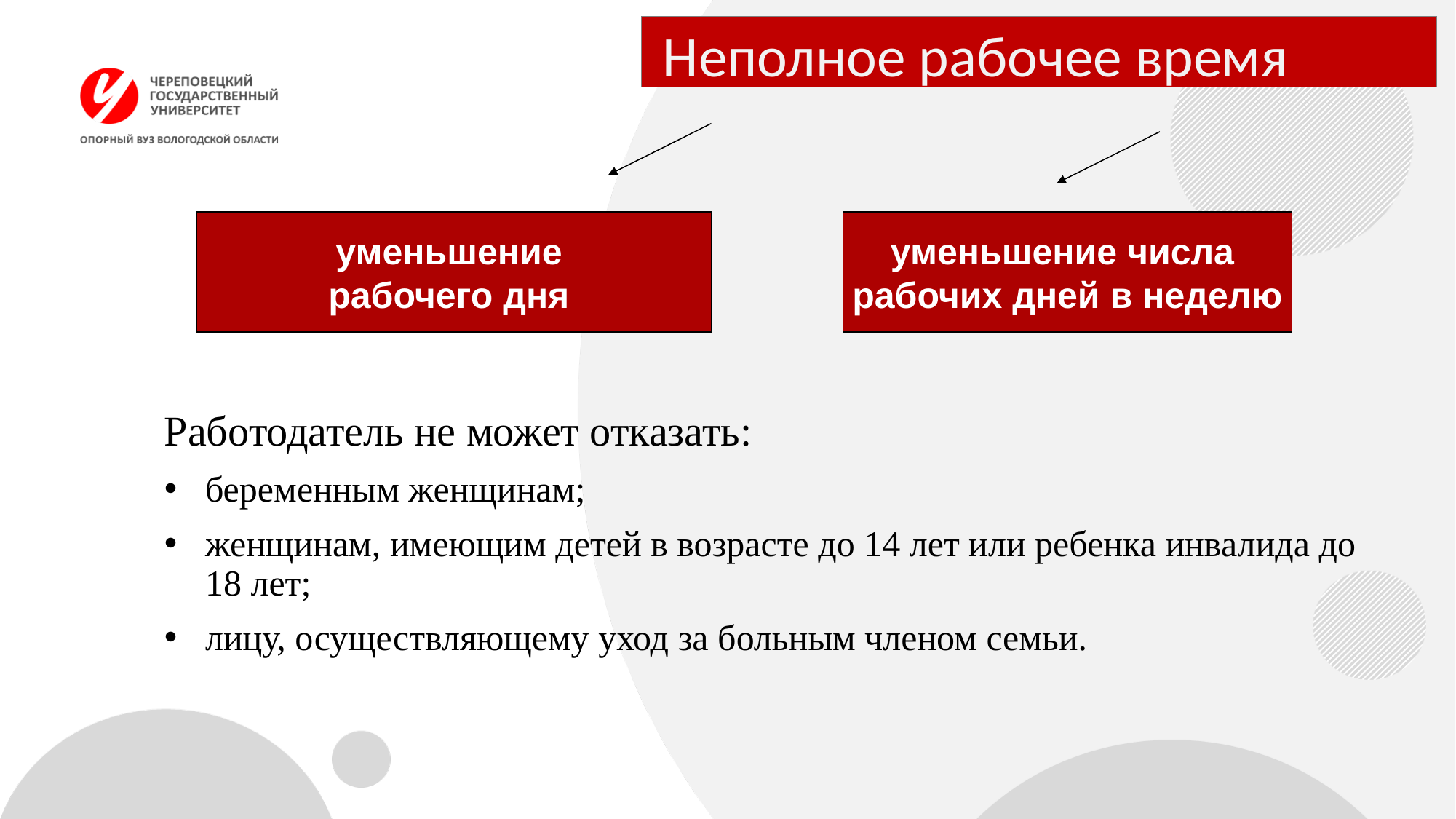

# Неполное рабочее время

уменьшение
рабочего дня
уменьшение числа
рабочих дней в неделю
Работодатель не может отказать:
беременным женщинам;
женщинам, имеющим детей в возрасте до 14 лет или ребенка инвалида до 18 лет;
лицу, осуществляющему уход за больным членом семьи.